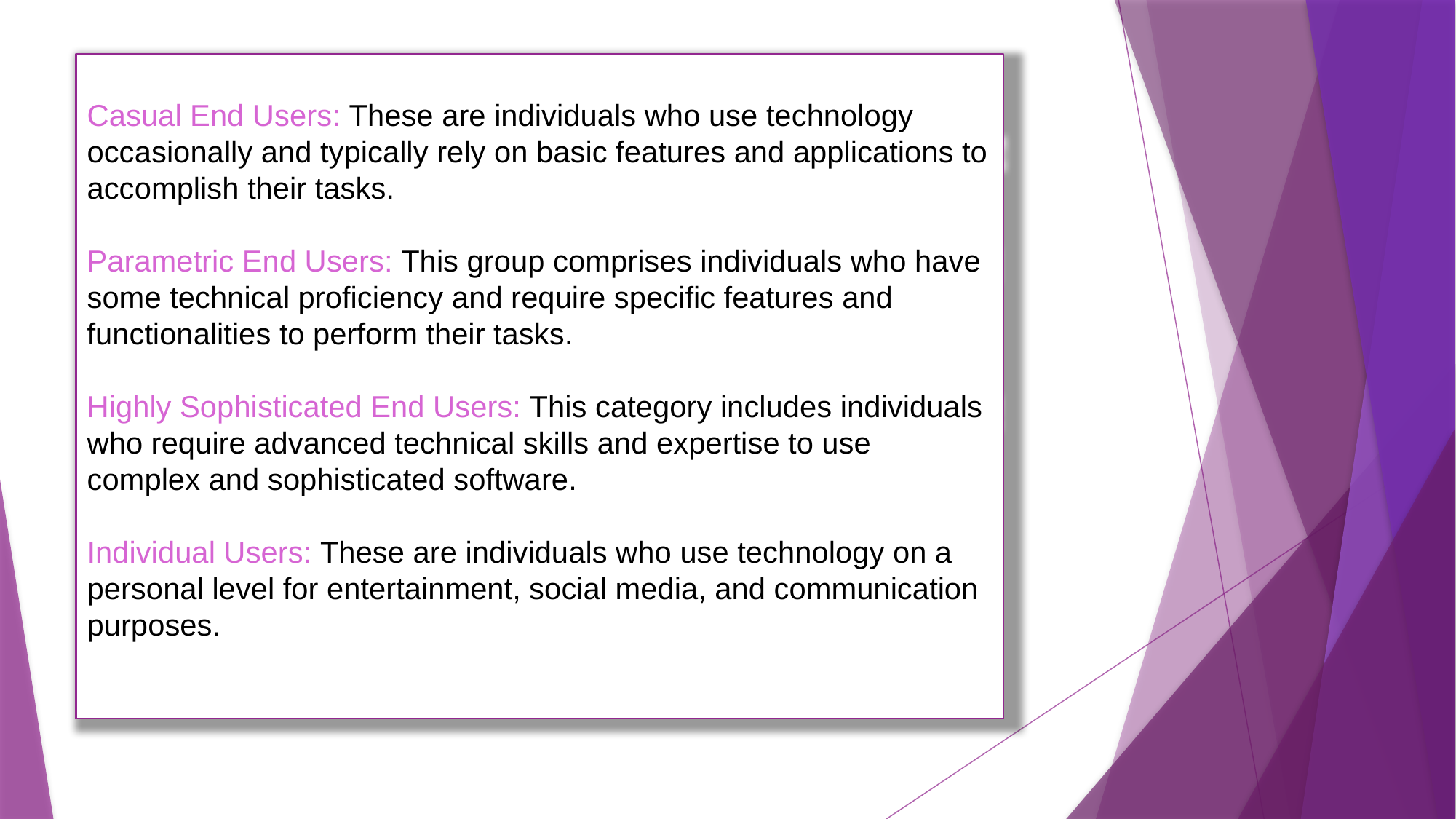

Casual End Users: These are individuals who use technology occasionally and typically rely on basic features and applications to accomplish their tasks.

Parametric End Users: This group comprises individuals who have some technical proficiency and require specific features and functionalities to perform their tasks.

Highly Sophisticated End Users: This category includes individuals who require advanced technical skills and expertise to use complex and sophisticated software.

Individual Users: These are individuals who use technology on a personal level for entertainment, social media, and communication purposes.